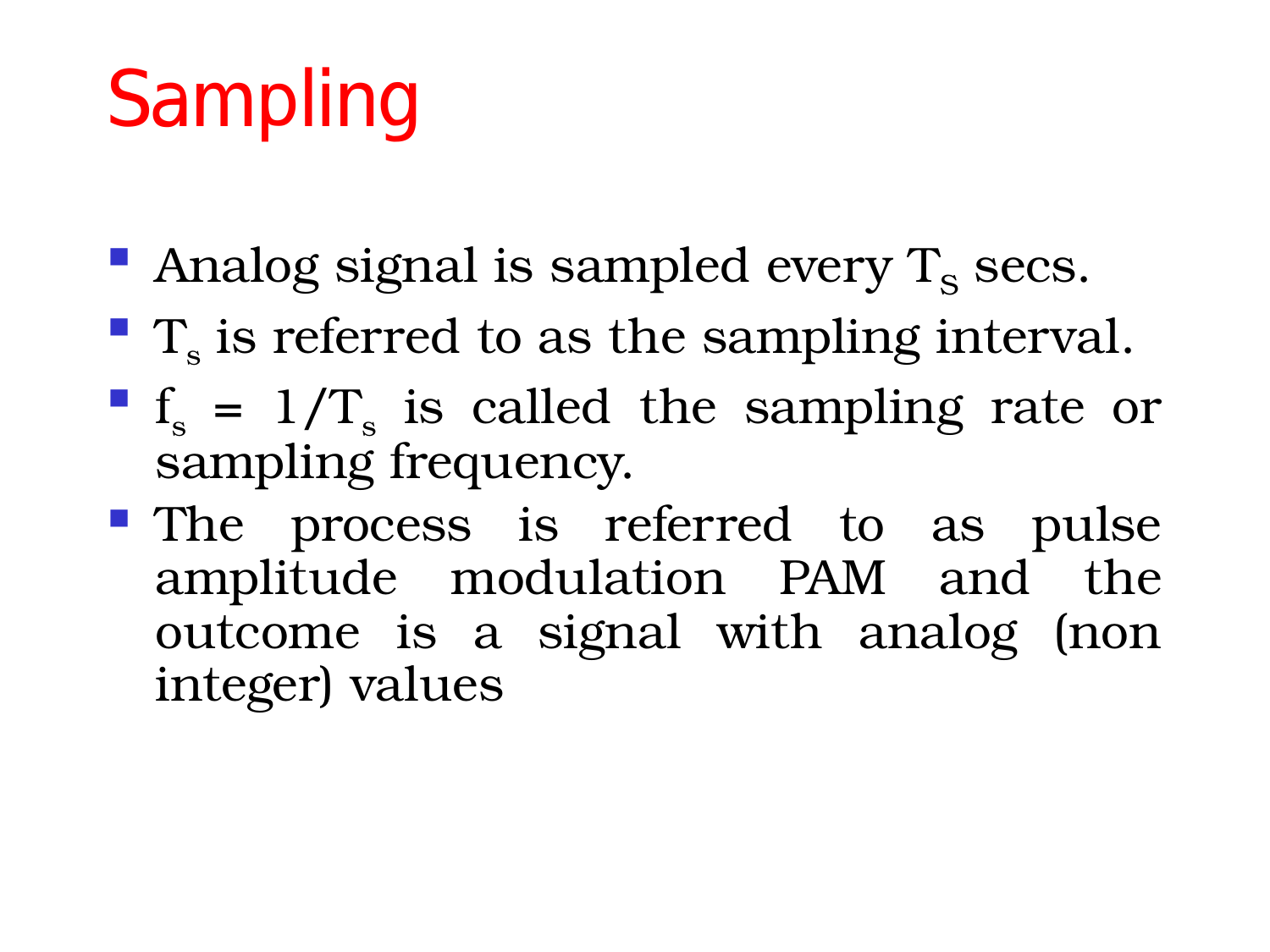

Sampling

Analog signal is sampled every TS secs.
Ts is referred to as the sampling interval.
fs = 1/Ts is called the sampling rate or sampling frequency.
The process is referred to as pulse amplitude modulation PAM and the outcome is a signal with analog (non integer) values